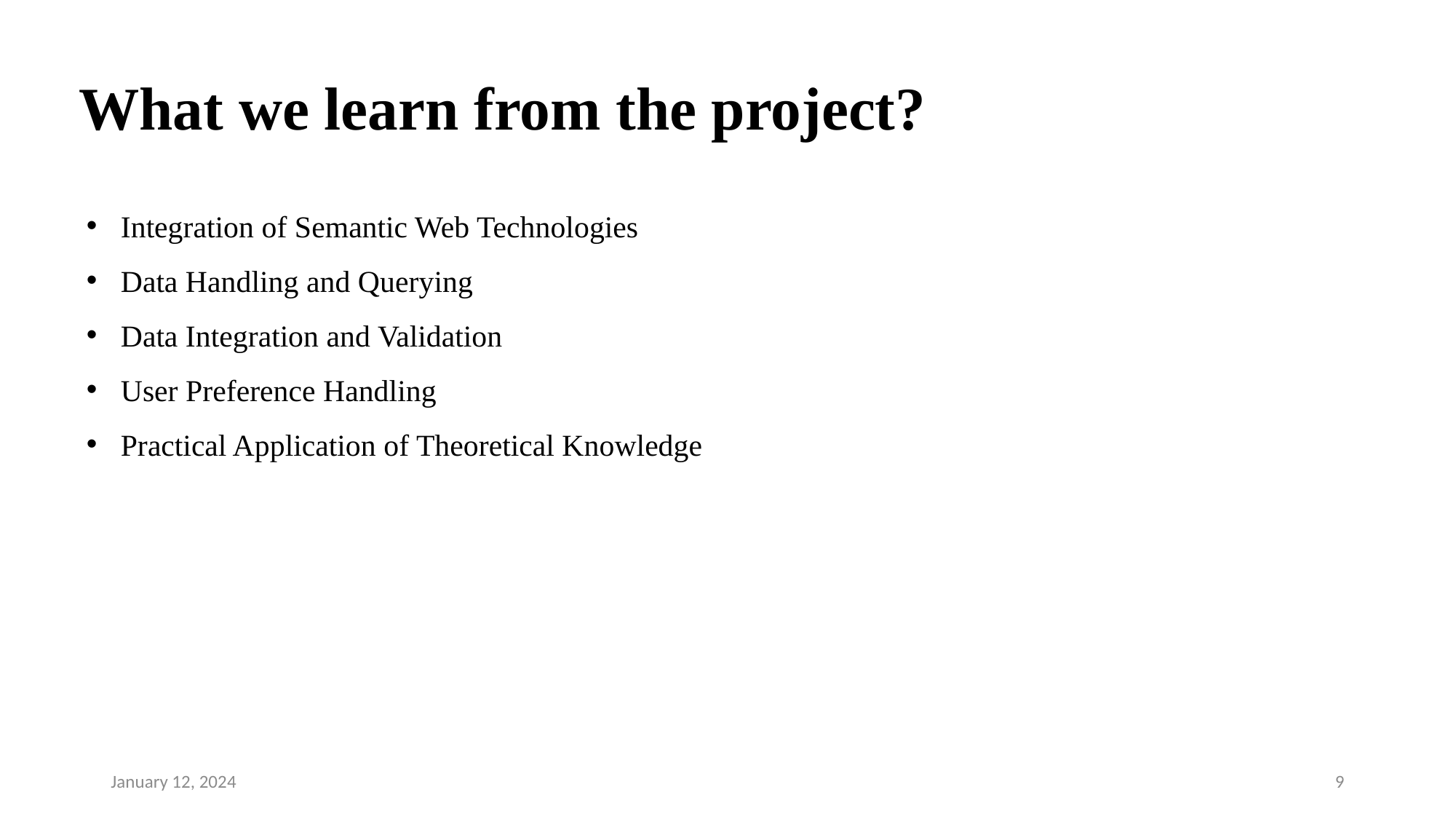

What we learn from the project?
Integration of Semantic Web Technologies
Data Handling and Querying
Data Integration and Validation
User Preference Handling
Practical Application of Theoretical Knowledge
January 12, 2024
9